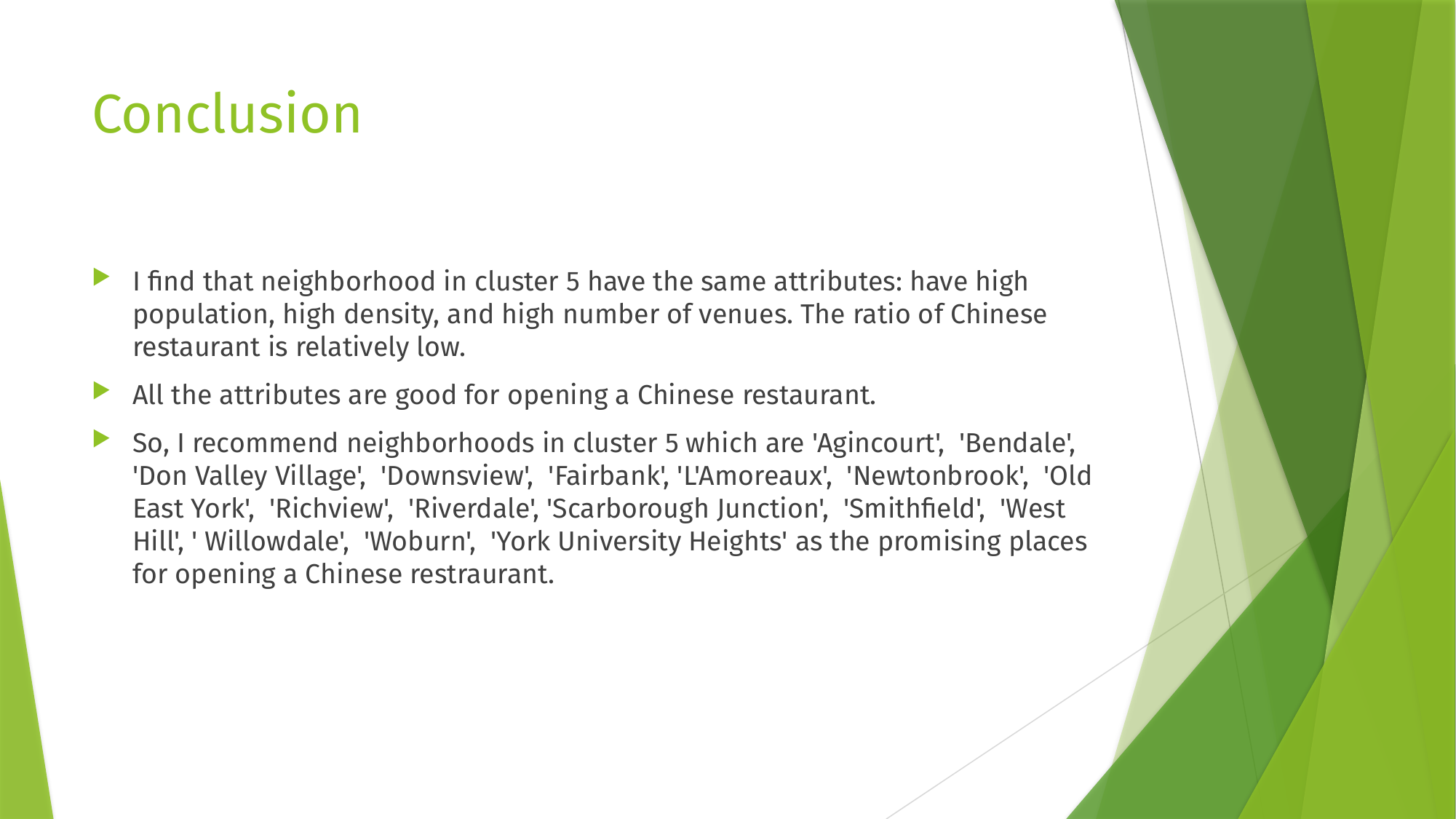

# Conclusion
I find that neighborhood in cluster 5 have the same attributes: have high population, high density, and high number of venues. The ratio of Chinese restaurant is relatively low.
All the attributes are good for opening a Chinese restaurant.
So, I recommend neighborhoods in cluster 5 which are 'Agincourt',  'Bendale',  'Don Valley Village',  'Downsview',  'Fairbank', 'L'Amoreaux',  'Newtonbrook',  'Old East York',  'Richview',  'Riverdale', 'Scarborough Junction',  'Smithfield',  'West Hill', ' Willowdale',  'Woburn',  'York University Heights' as the promising places for opening a Chinese restraurant.